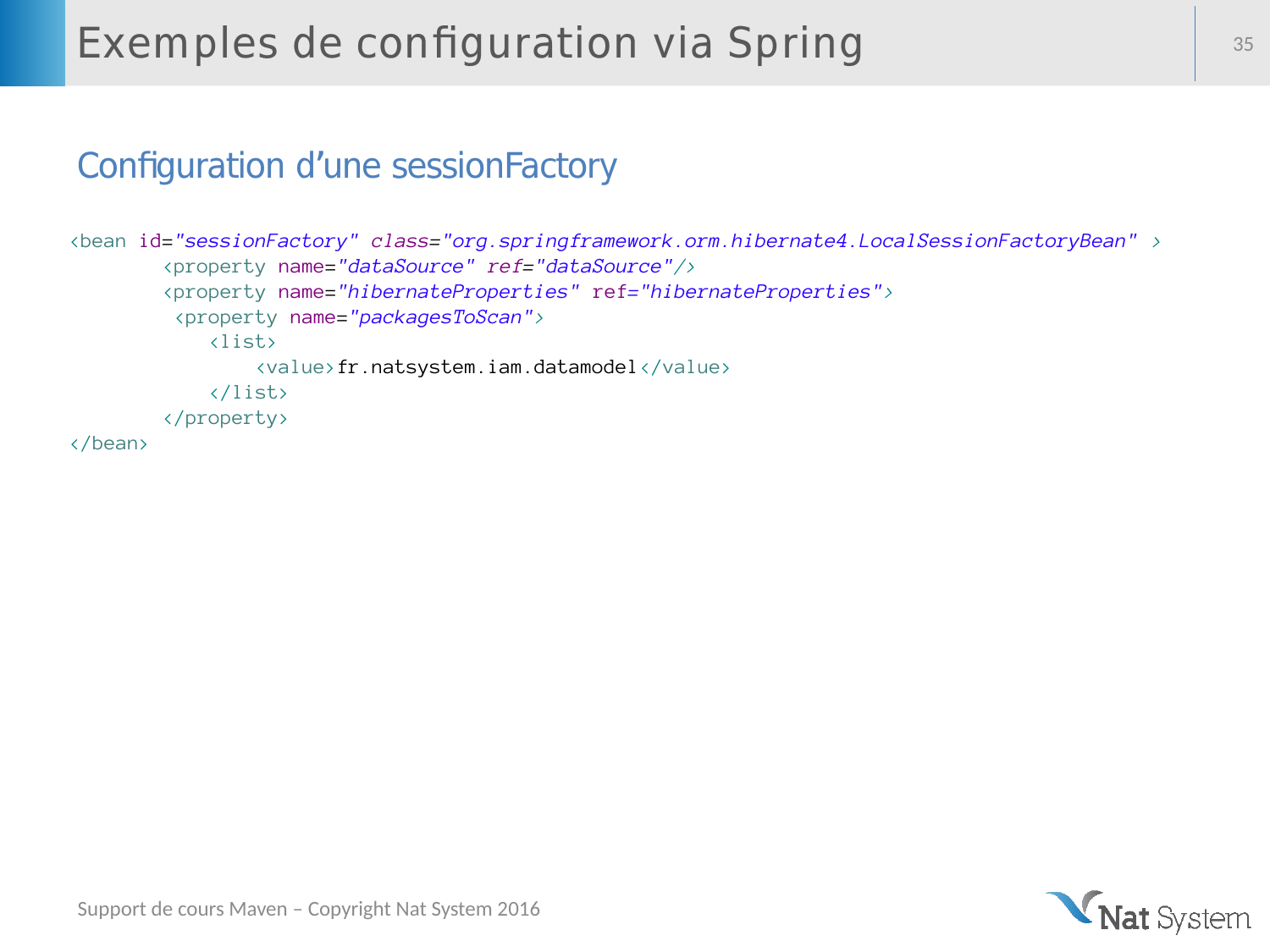

# Exemples de configuration via Spring
35
Configuration d’une sessionFactory

<bean id="sessionFactory" class="org.springframework.orm.hibernate4.LocalSessionFactoryBean" >
        <property name="dataSource" ref="dataSource"/>
        <property name="hibernateProperties" ref="hibernateProperties">
         <property name="packagesToScan">
            <list>
                <value>fr.natsystem.iam.datamodel</value>
            </list>
        </property>
</bean>
Support de cours Maven – Copyright Nat System 2016